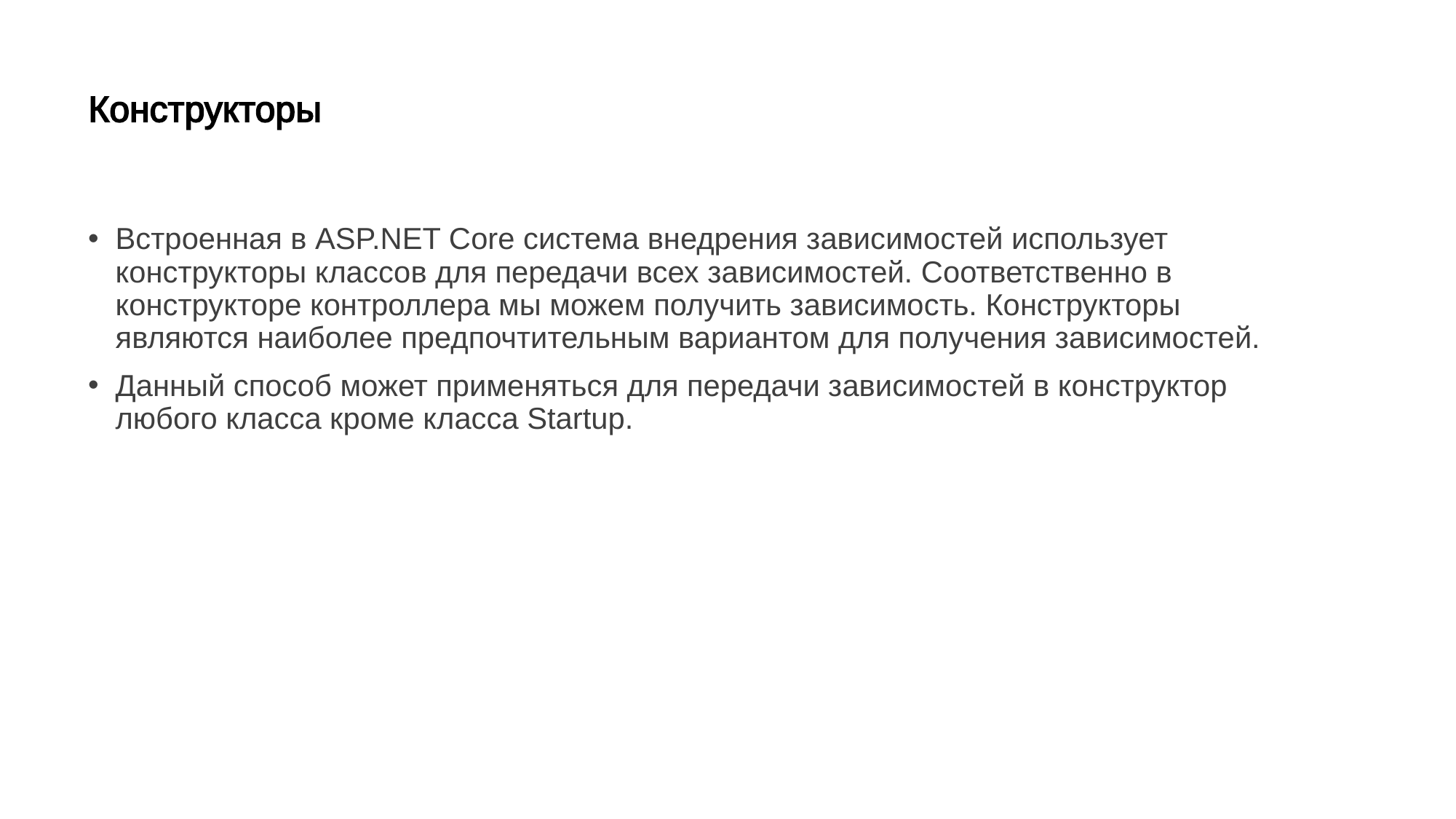

# Конструкторы
Встроенная в ASP.NET Core система внедрения зависимостей использует конструкторы классов для передачи всех зависимостей. Соответственно в конструкторе контроллера мы можем получить зависимость. Конструкторы являются наиболее предпочтительным вариантом для получения зависимостей.
Данный способ может применяться для передачи зависимостей в конструктор любого класса кроме класса Startup.